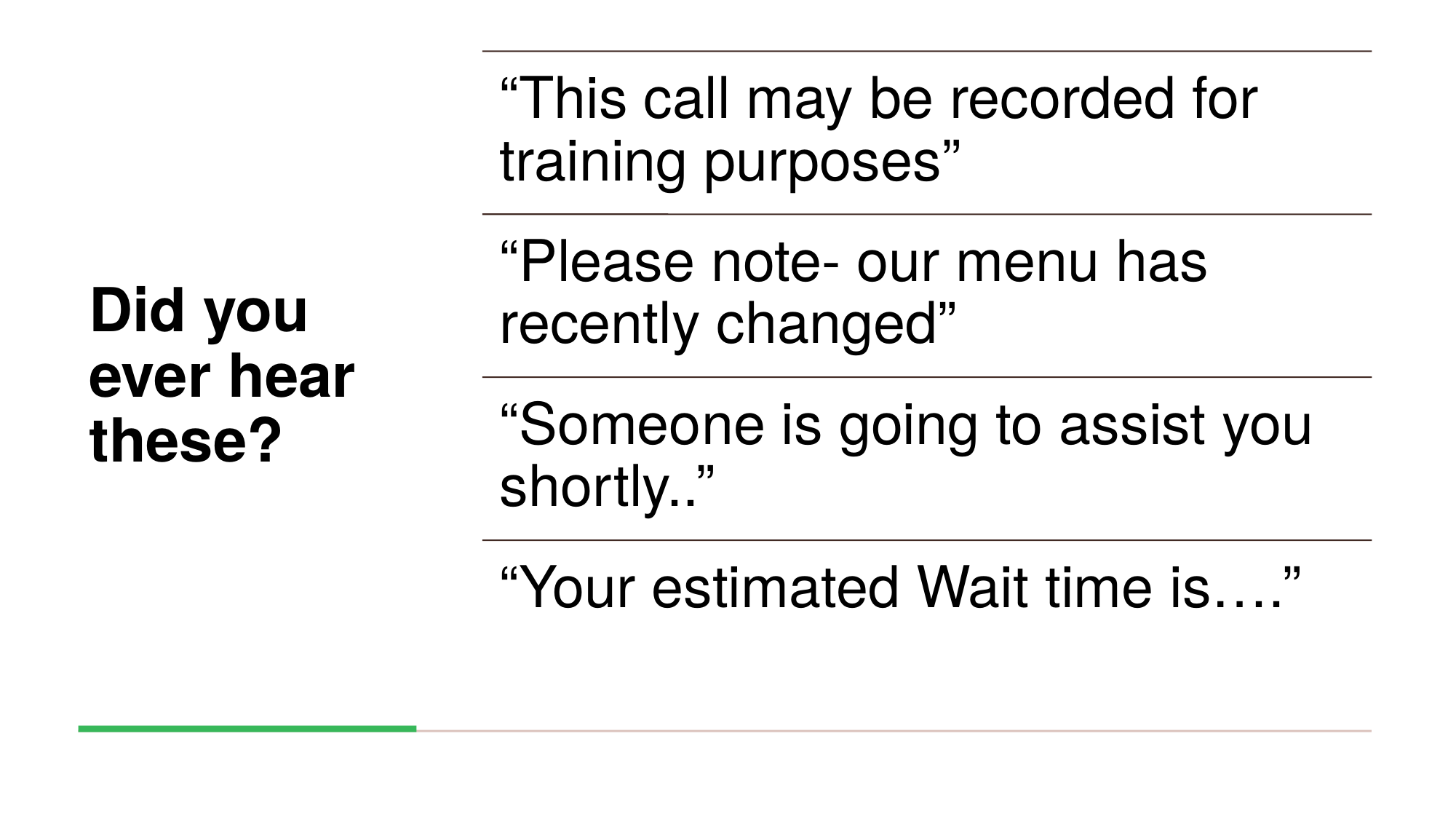

# Did you ever hear these?
“This call may be recorded for training purposes”
“Please note- our menu has recently changed”
“Someone is going to assist you shortly..”
“Your estimated Wait time is….”